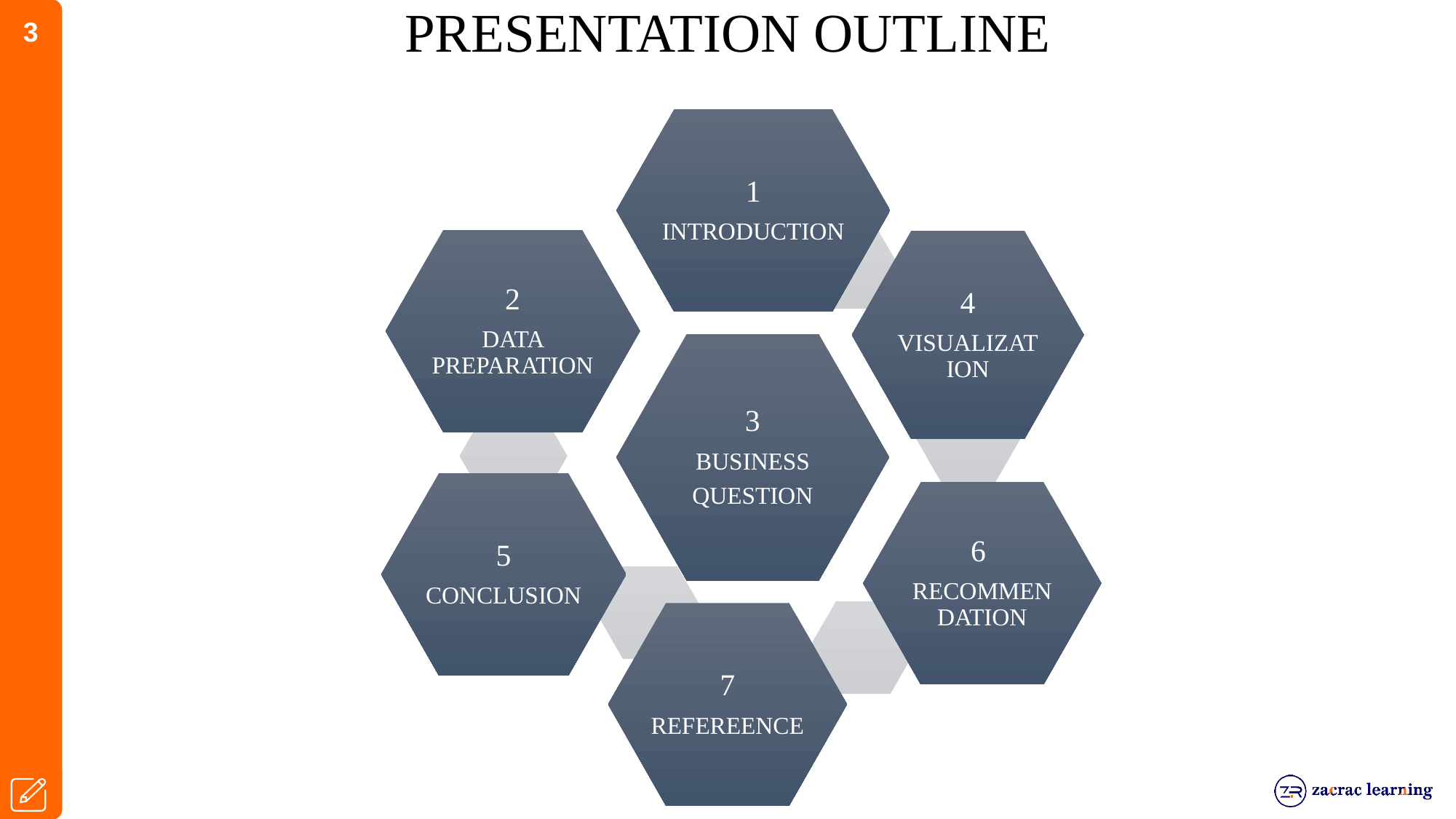

# PRESENTATION OUTLINE
3
BUSINESS
QUESTION
1
INTRODUCTION
4
VISUALIZATION
6
RECOMMENDATION
7
REFEREENCE
5
CONCLUSION
2
DATA PREPARATION